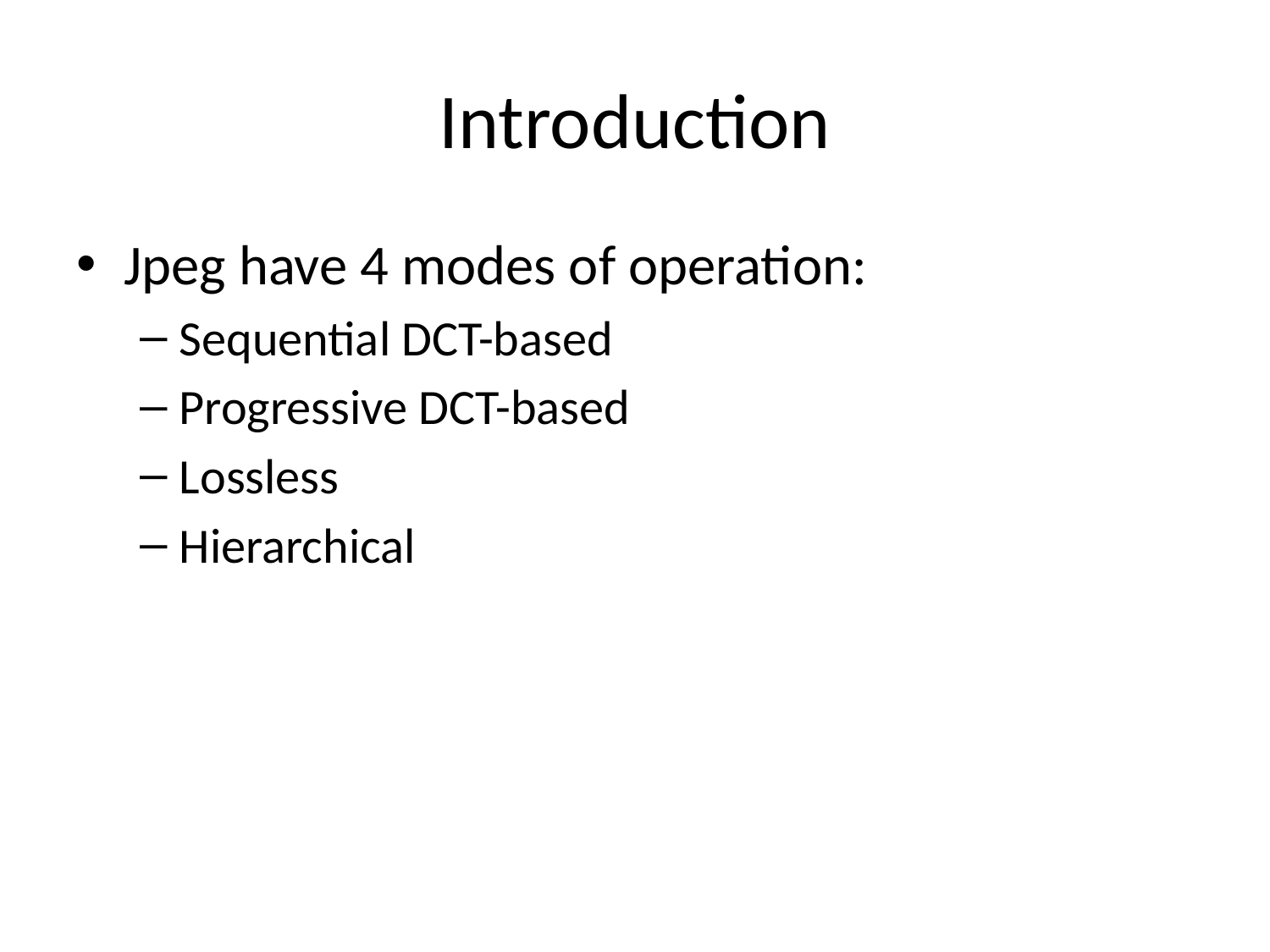

# Introduction
Jpeg have 4 modes of operation:
Sequential DCT-based
Progressive DCT-based
Lossless
Hierarchical